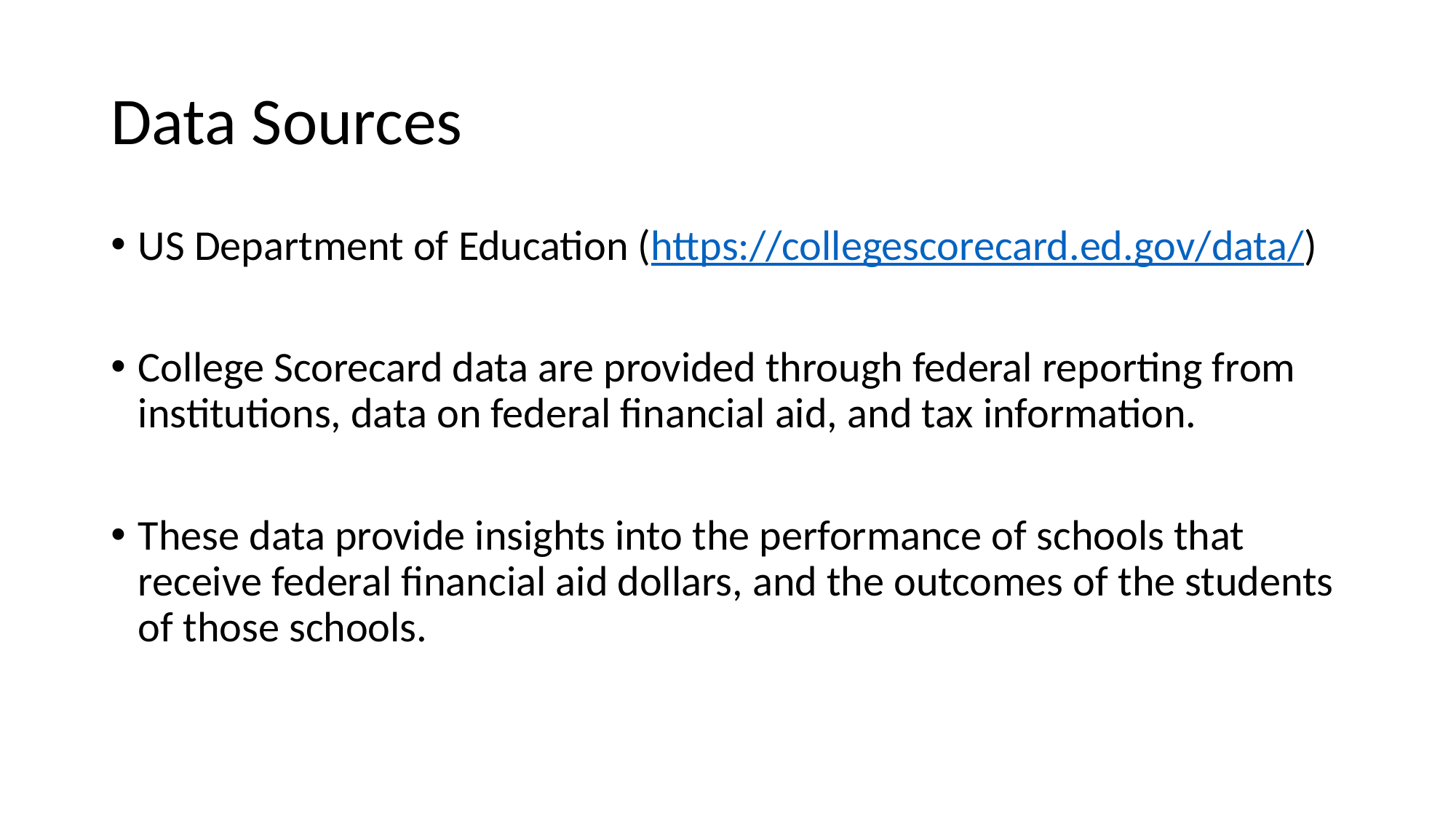

# Data Sources
US Department of Education (https://collegescorecard.ed.gov/data/)

College Scorecard data are provided through federal reporting from institutions, data on federal financial aid, and tax information.

These data provide insights into the performance of schools that receive federal financial aid dollars, and the outcomes of the students of those schools.